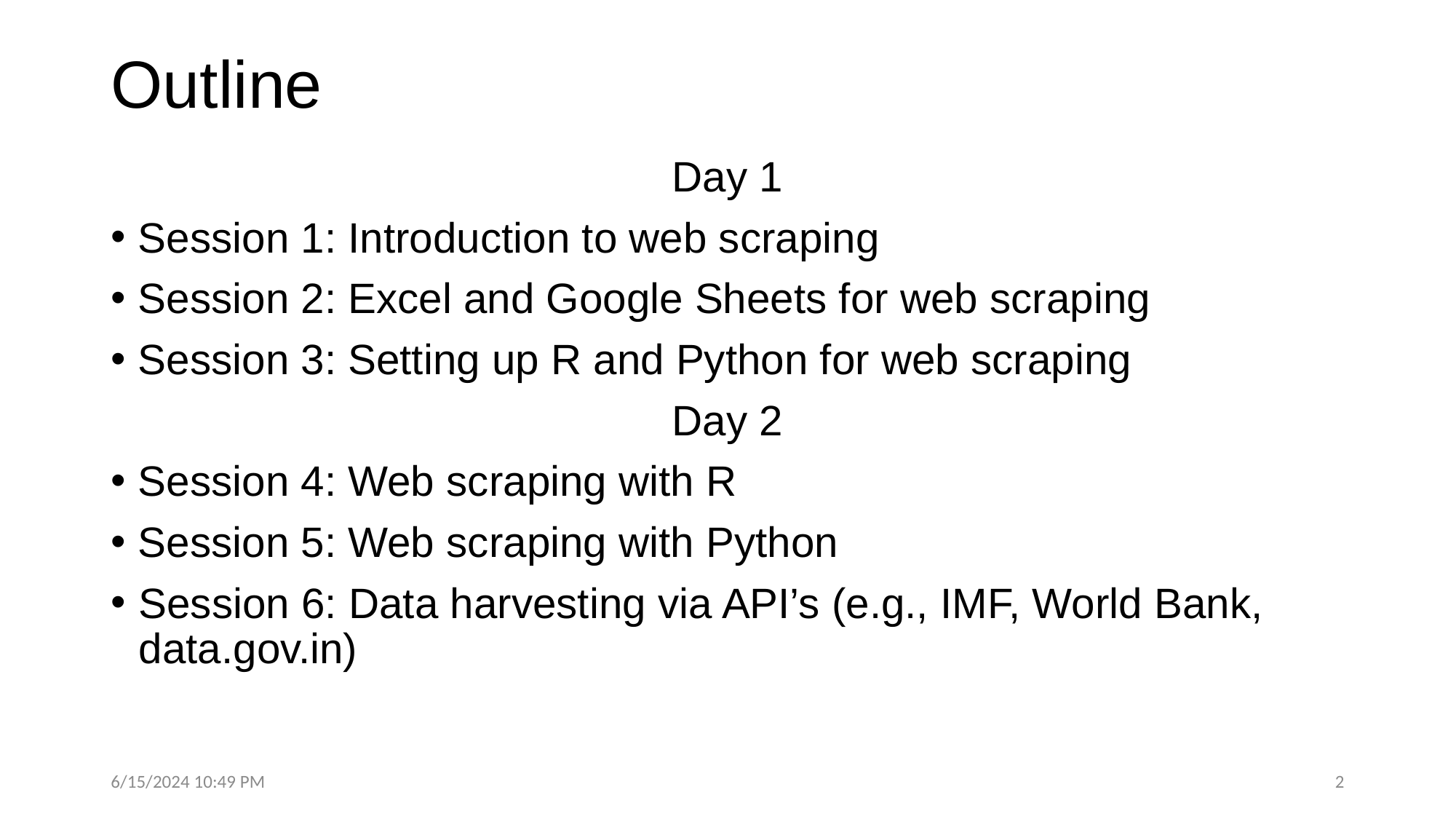

# Outline
Day 1
Session 1: Introduction to web scraping
Session 2: Excel and Google Sheets for web scraping
Session 3: Setting up R and Python for web scraping
Day 2
Session 4: Web scraping with R
Session 5: Web scraping with Python
Session 6: Data harvesting via API’s (e.g., IMF, World Bank, data.gov.in)

6/15/2024 10:49 PM
2